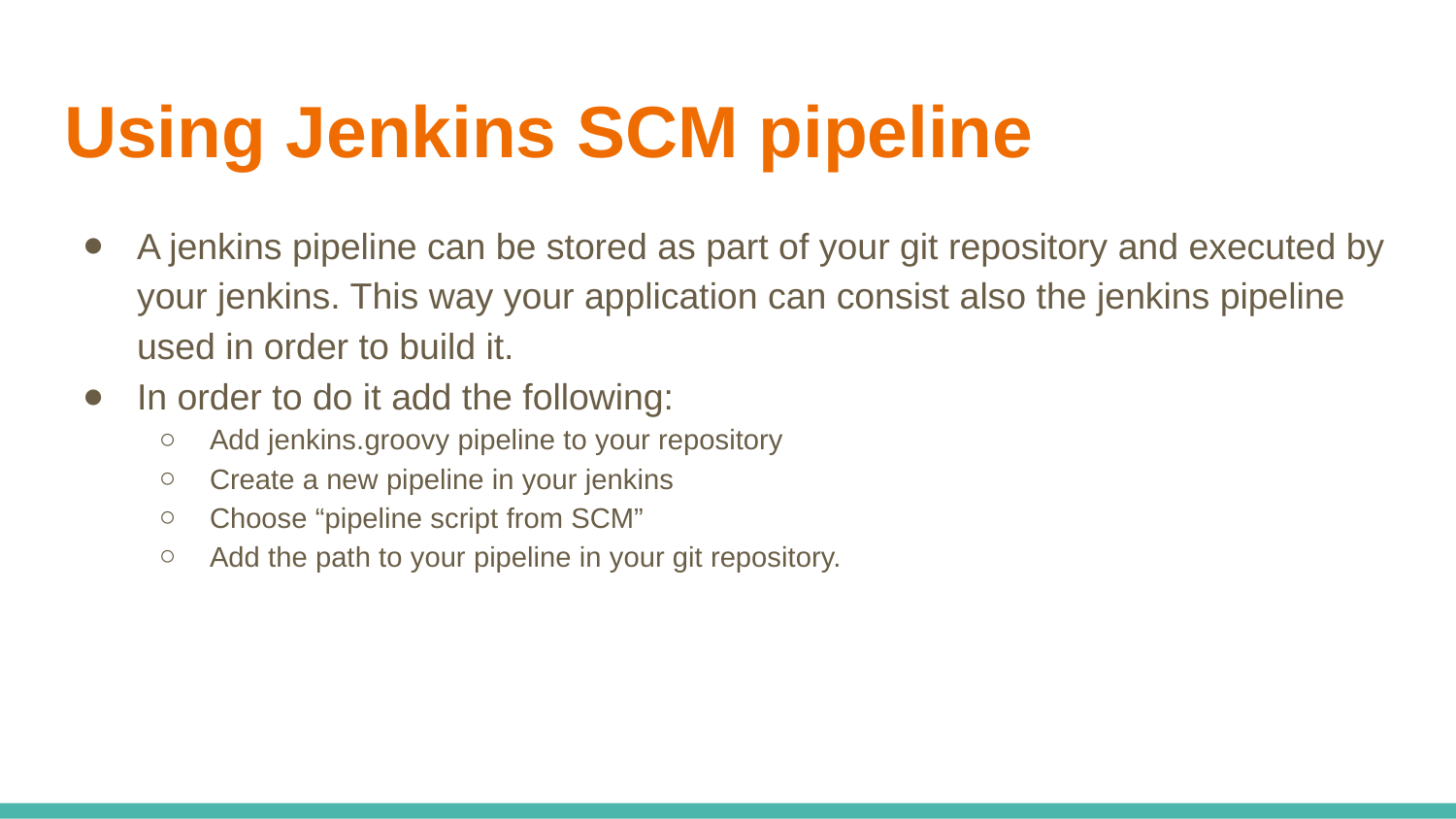

# Using Jenkins SCM pipeline
A jenkins pipeline can be stored as part of your git repository and executed by your jenkins. This way your application can consist also the jenkins pipeline used in order to build it.
In order to do it add the following:
Add jenkins.groovy pipeline to your repository
Create a new pipeline in your jenkins
Choose “pipeline script from SCM”
Add the path to your pipeline in your git repository.